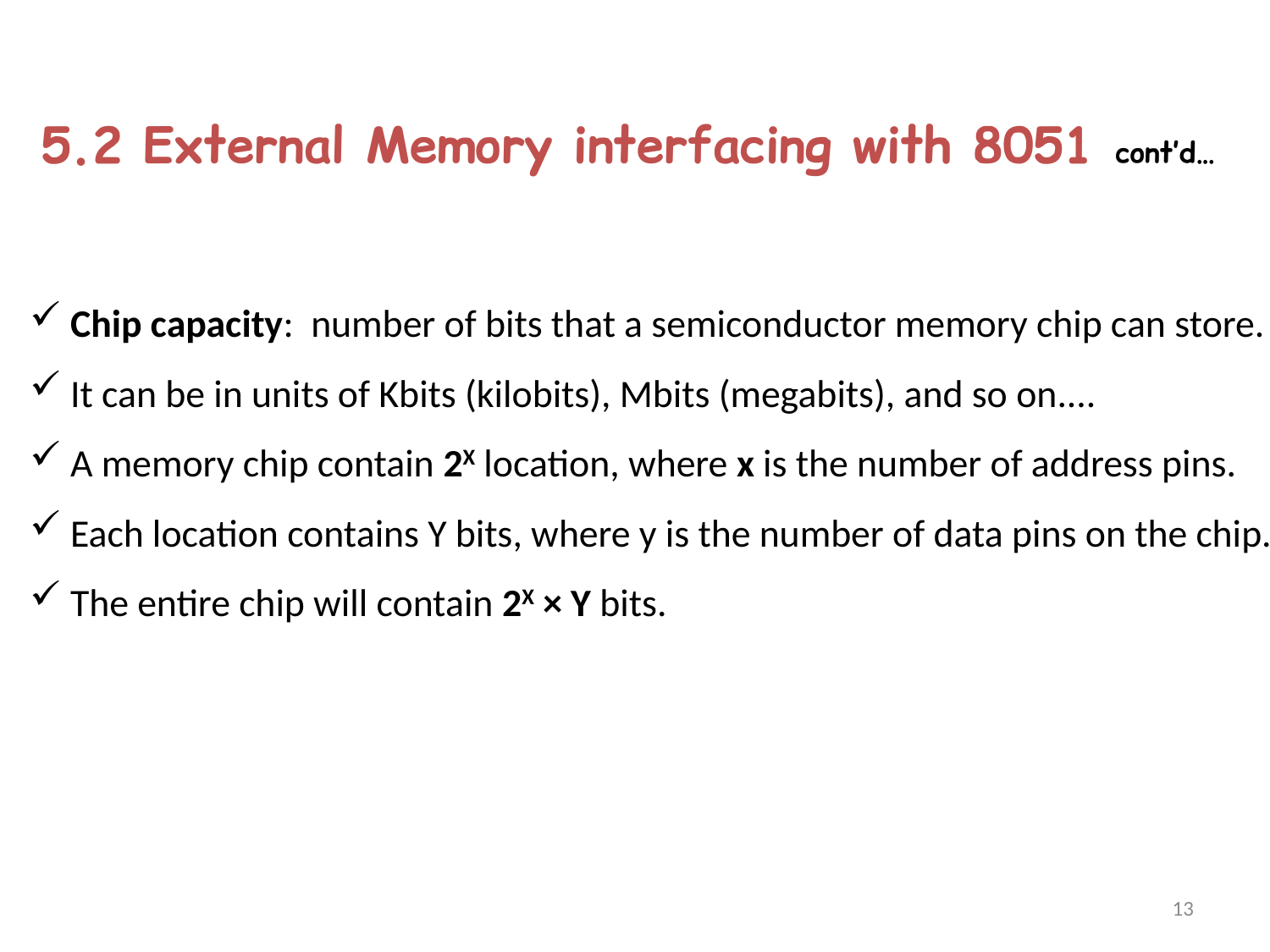

5.2 External Memory interfacing with 8051 cont’d…
 Chip capacity:  number of bits that a semiconductor memory chip can store.
 It can be in units of Kbits (kilobits), Mbits (megabits), and so on....
 A memory chip contain 2X location, where x is the number of address pins.
 Each location contains Y bits, where y is the number of data pins on the chip.
 The entire chip will contain 2X × Y bits.
13